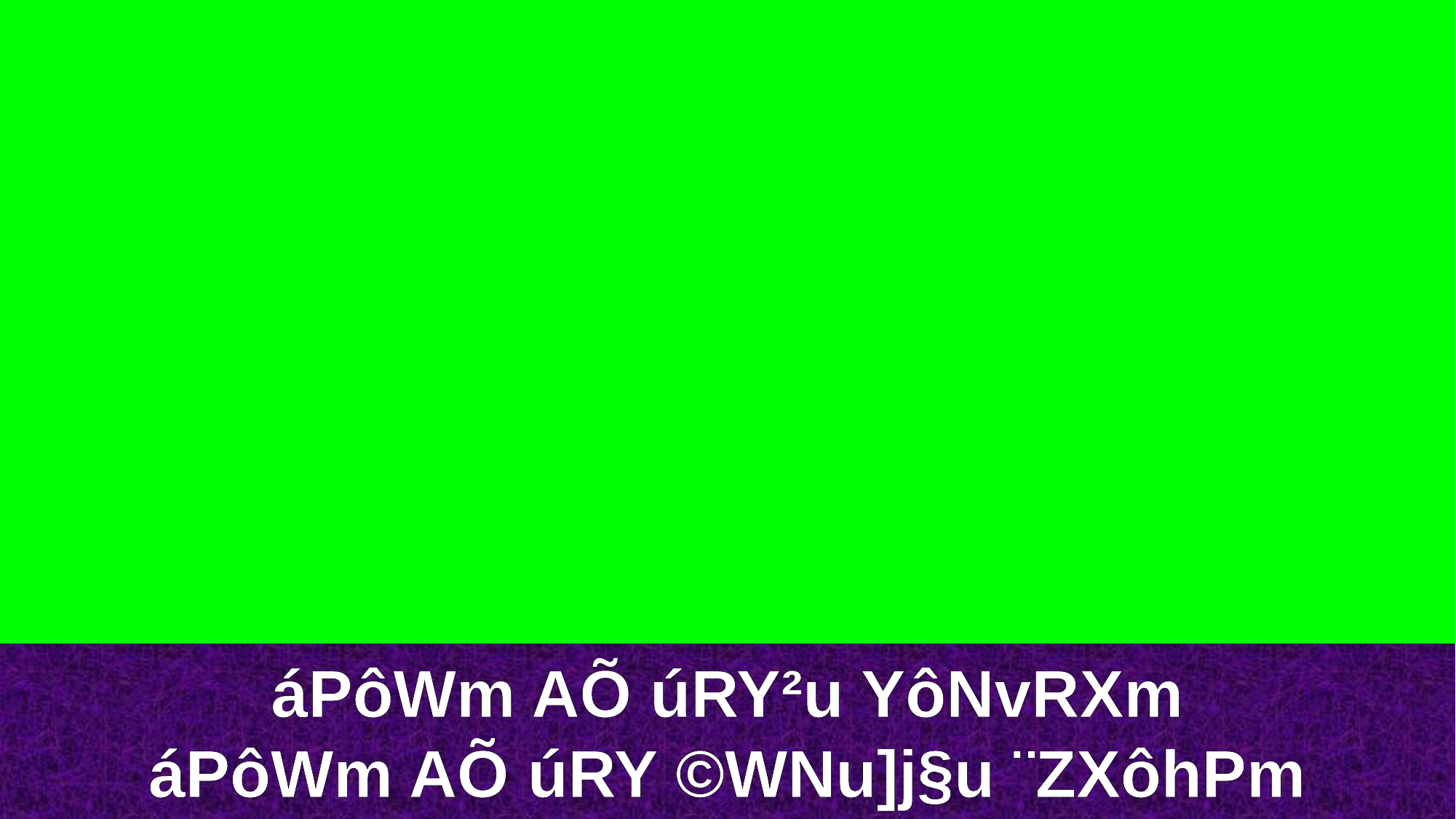

áPôWm AÕ úRY²u YôNvRXm
áPôWm AÕ úRY ©WNu]j§u ¨ZXôhPm